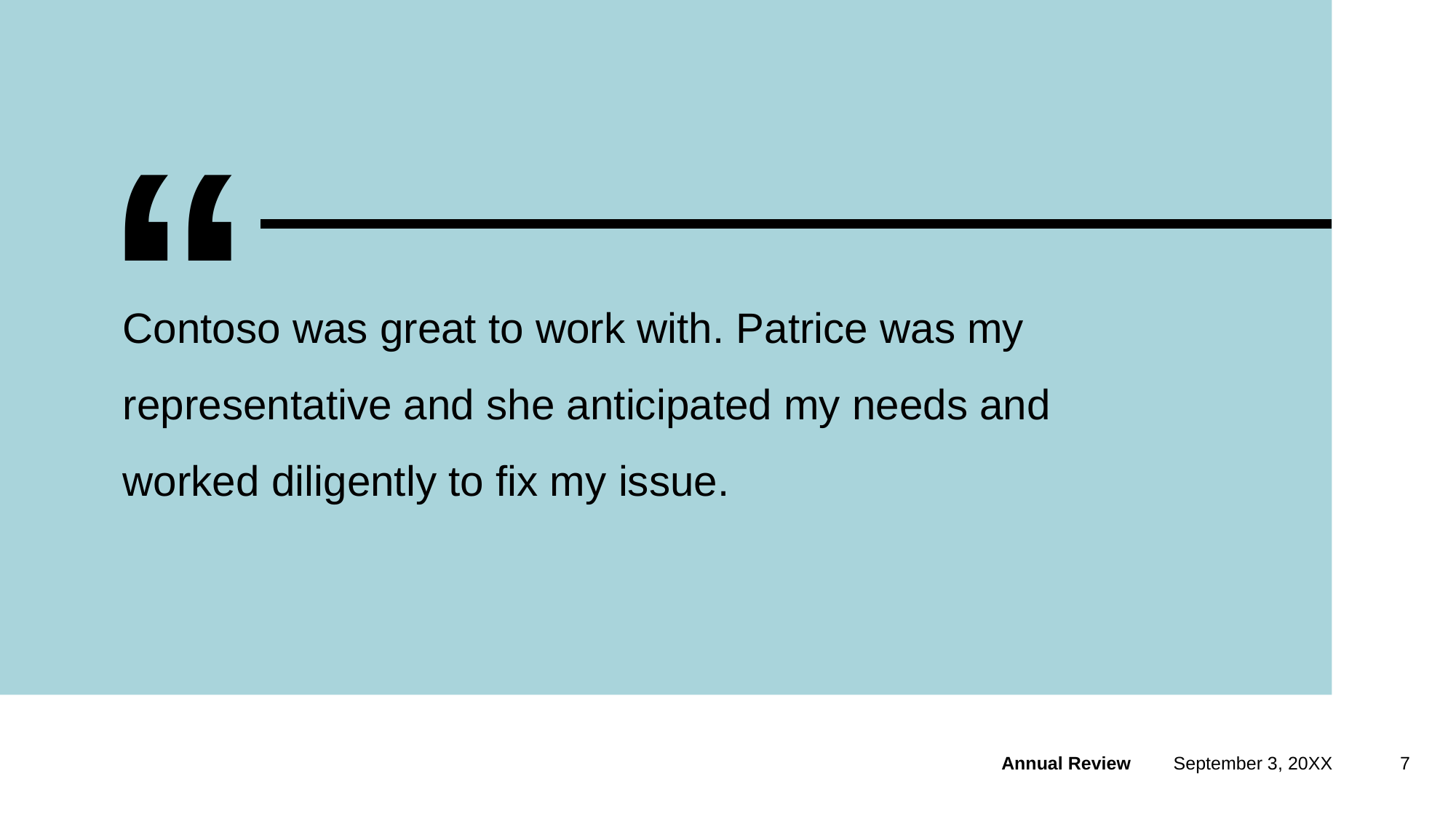

# “
Contoso was great to work with. Patrice was my representative and she anticipated my needs and worked diligently to fix my issue.
September 3, 20XX
7
Annual Review